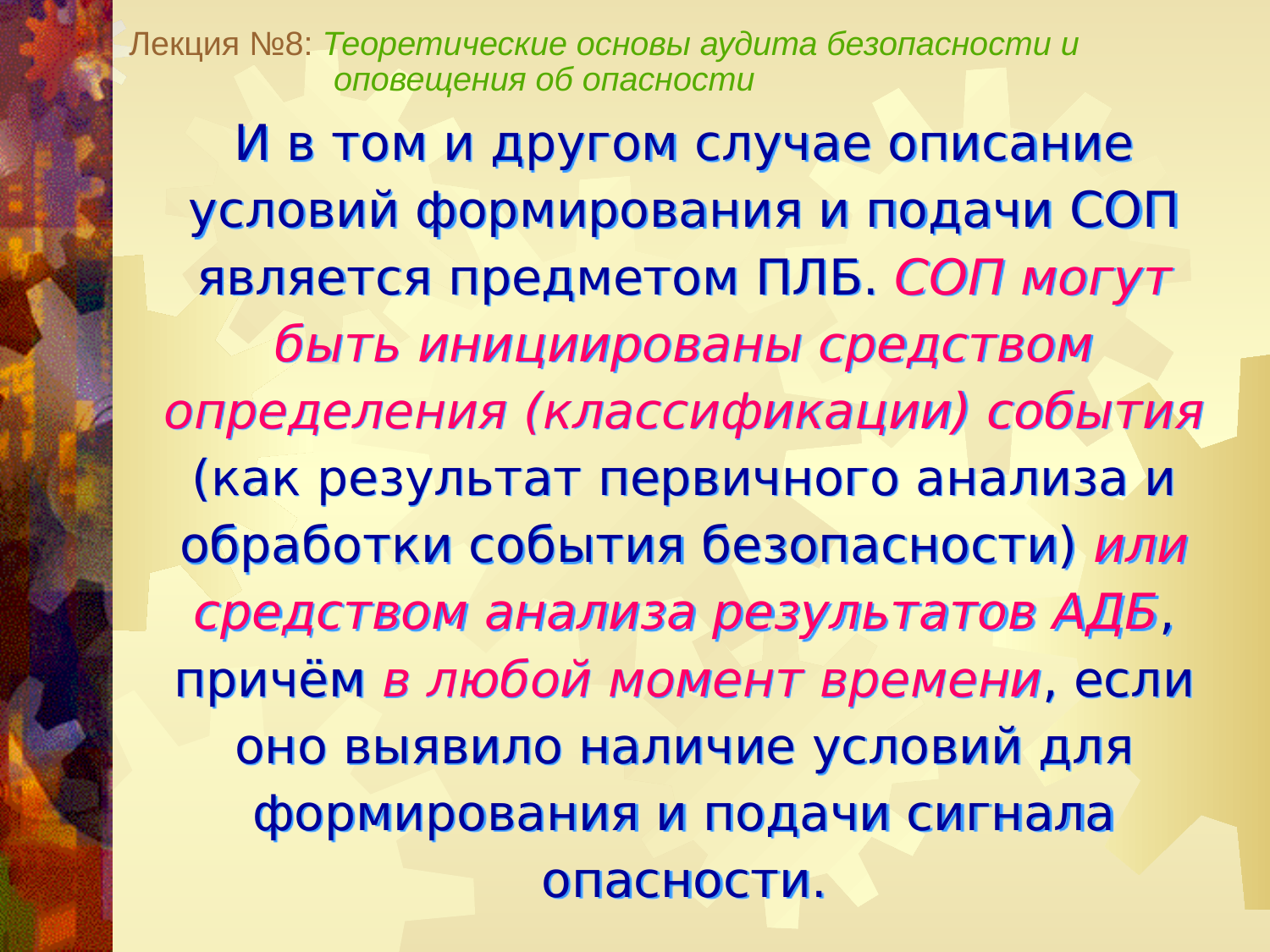

Лекция №8: Теоретические основы аудита безопасности и
                        оповещения об опасности
И в том и другом случае описание условий формирования и подачи СОП является предметом ПЛБ. СОП могут быть инициированы средством определения (классификации) события (как результат первичного анализа и обработки события безопасности) или средством анализа результатов АДБ, причём в любой момент времени, если оно выявило наличие условий для формирования и подачи сигнала опасности.